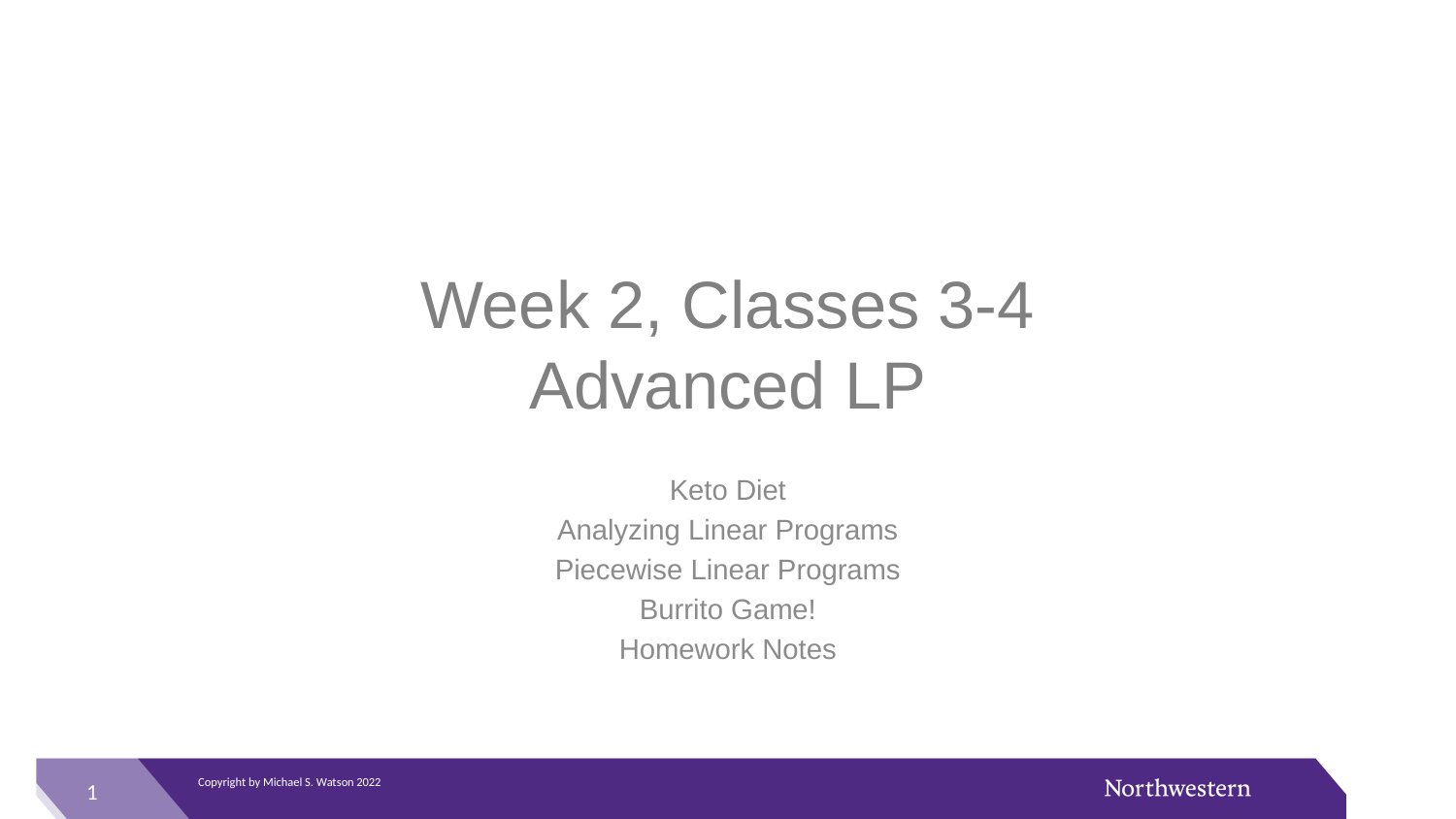

# Week 2, Classes 3-4 Advanced LP
Keto Diet
Analyzing Linear Programs
Piecewise Linear Programs
Burrito Game!
Homework Notes